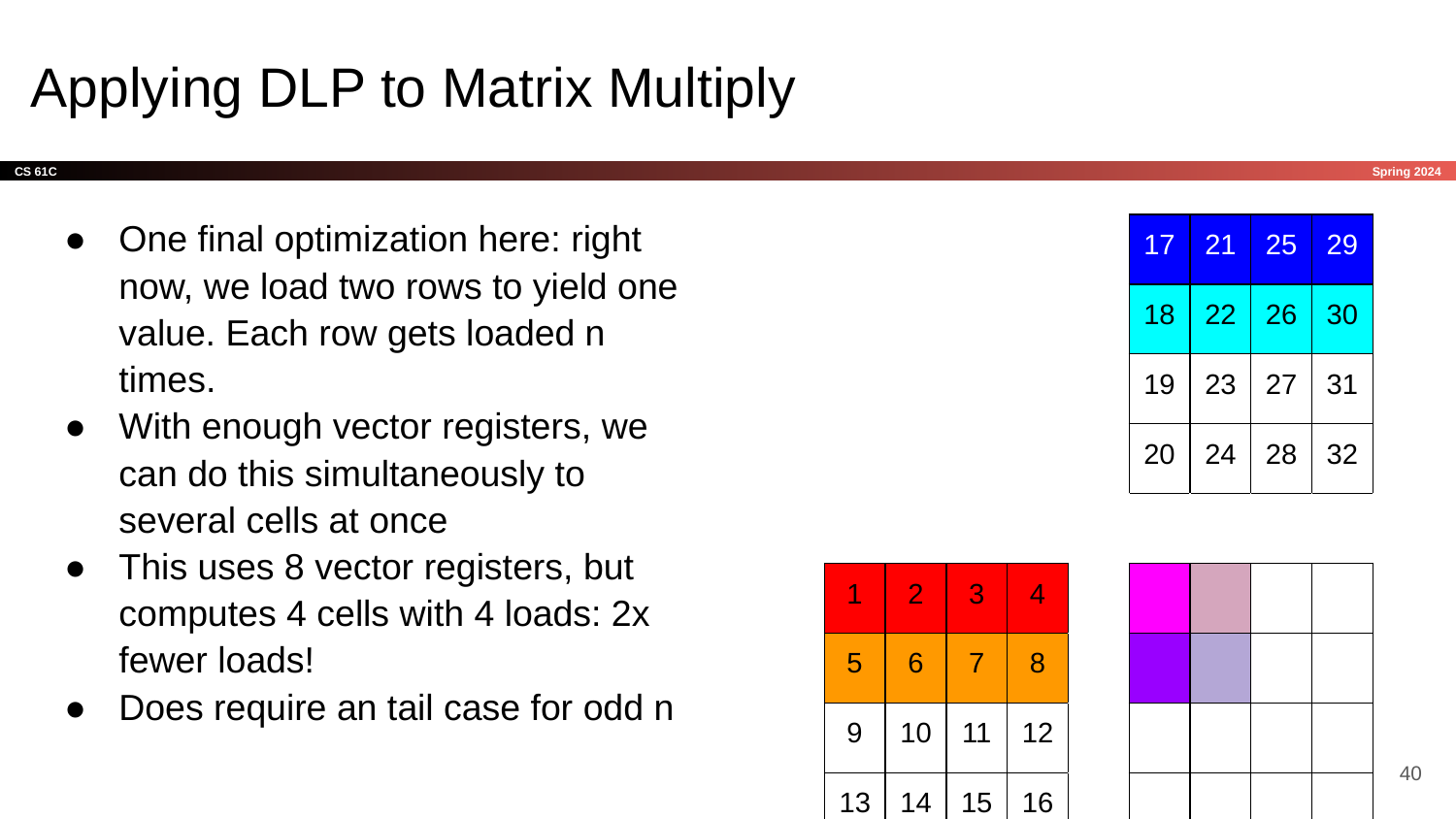

# Applying DLP to Matrix Multiply
One final optimization here: right now, we load two rows to yield one value. Each row gets loaded n times.
With enough vector registers, we can do this simultaneously to several cells at once
This uses 8 vector registers, but computes 4 cells with 4 loads: 2x fewer loads!
Does require an tail case for odd n
|  |  |  |  |  | 17 | 21 | 25 | 29 |
| --- | --- | --- | --- | --- | --- | --- | --- | --- |
|  |  |  |  |  | 18 | 22 | 26 | 30 |
|  |  |  |  |  | 19 | 23 | 27 | 31 |
|  |  |  |  |  | 20 | 24 | 28 | 32 |
|  |  |  |  |  |  |  |  |  |
| 1 | 2 | 3 | 4 |  |  |  |  |  |
| 5 | 6 | 7 | 8 |  |  |  |  |  |
| 9 | 10 | 11 | 12 |  |  |  |  |  |
| 13 | 14 | 15 | 16 |  |  |  |  |  |
40